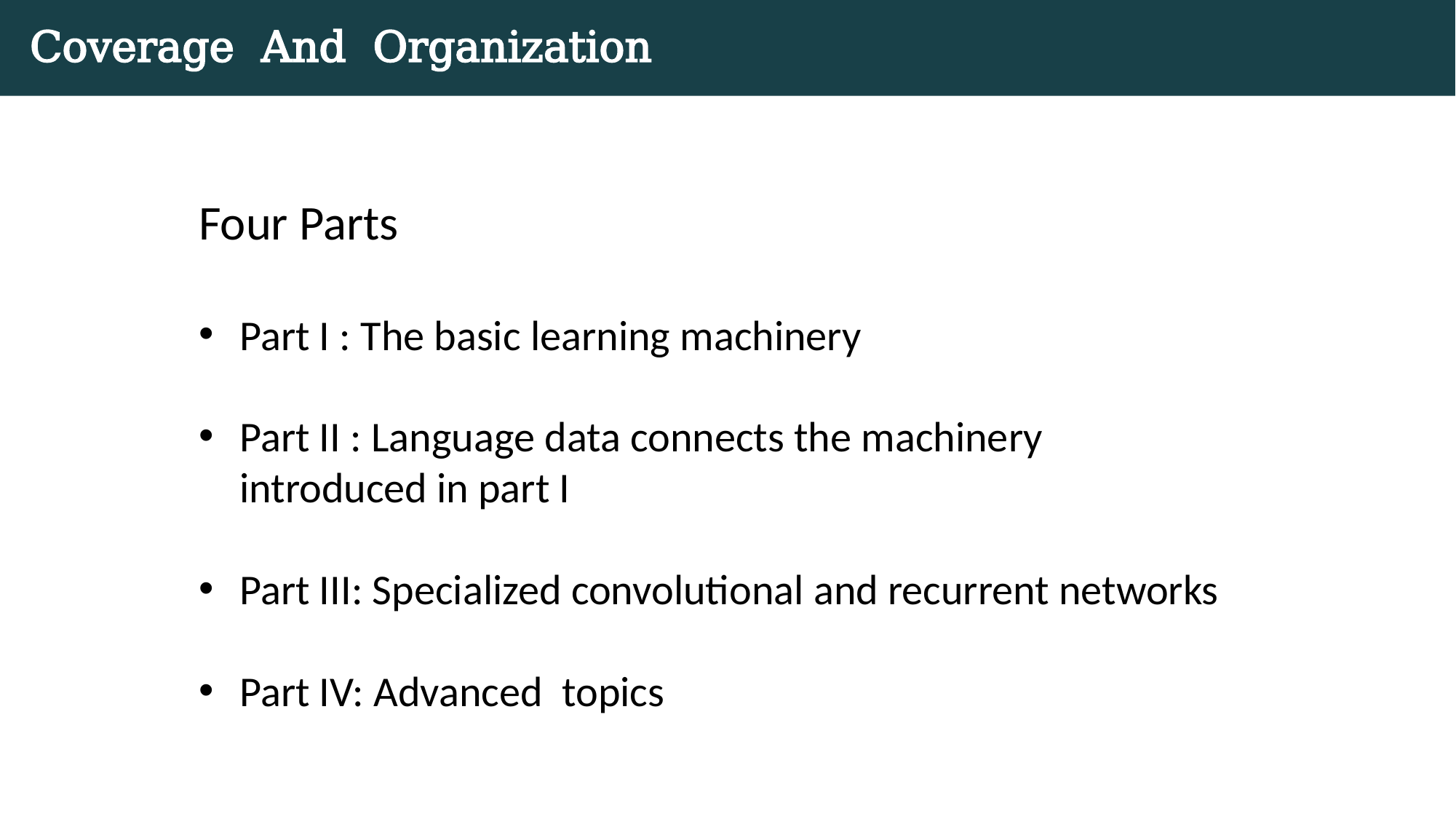

# Coverage  And  Organization
Four Parts

Part I : The basic learning machinery

Part II : Language data connects the machinery introduced in part I

Part III: Specialized convolutional and recurrent networks

Part IV: Advanced  topics